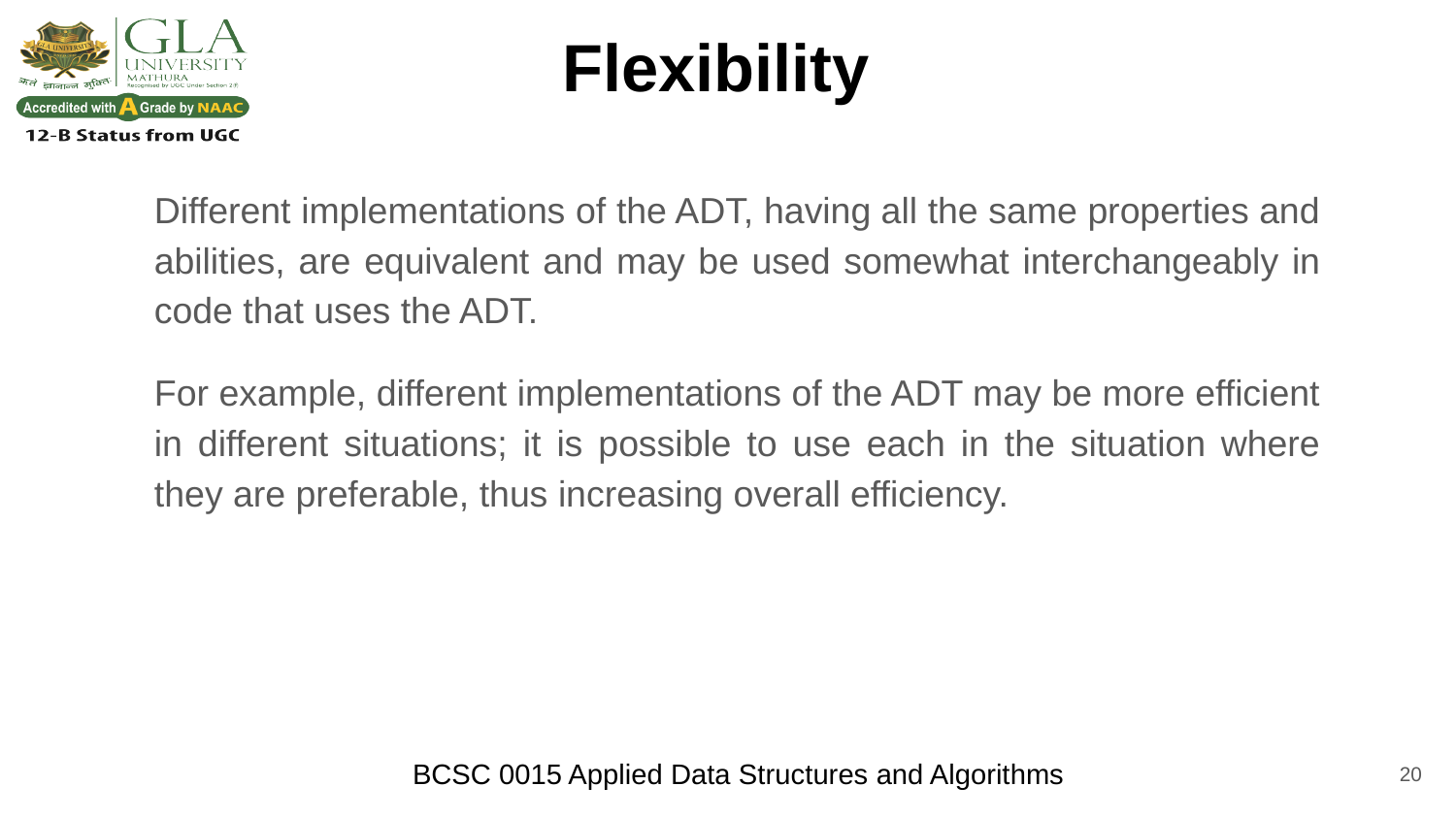

# Flexibility
Different implementations of the ADT, having all the same properties and abilities, are equivalent and may be used somewhat interchangeably in code that uses the ADT.
For example, different implementations of the ADT may be more efficient in different situations; it is possible to use each in the situation where they are preferable, thus increasing overall efficiency.

20